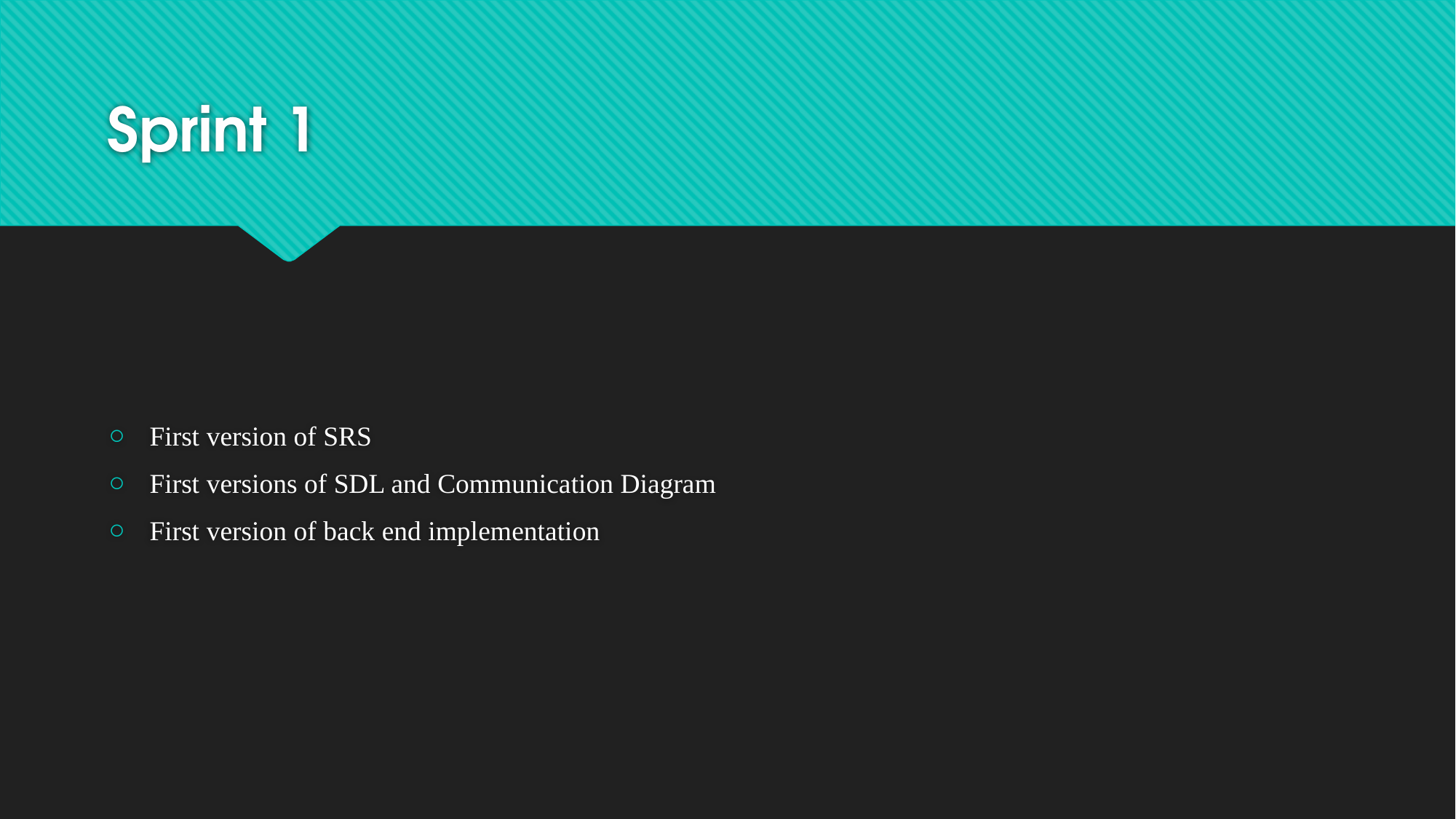

# Sprint 1
First version of SRS
First versions of SDL and Communication Diagram
First version of back end implementation